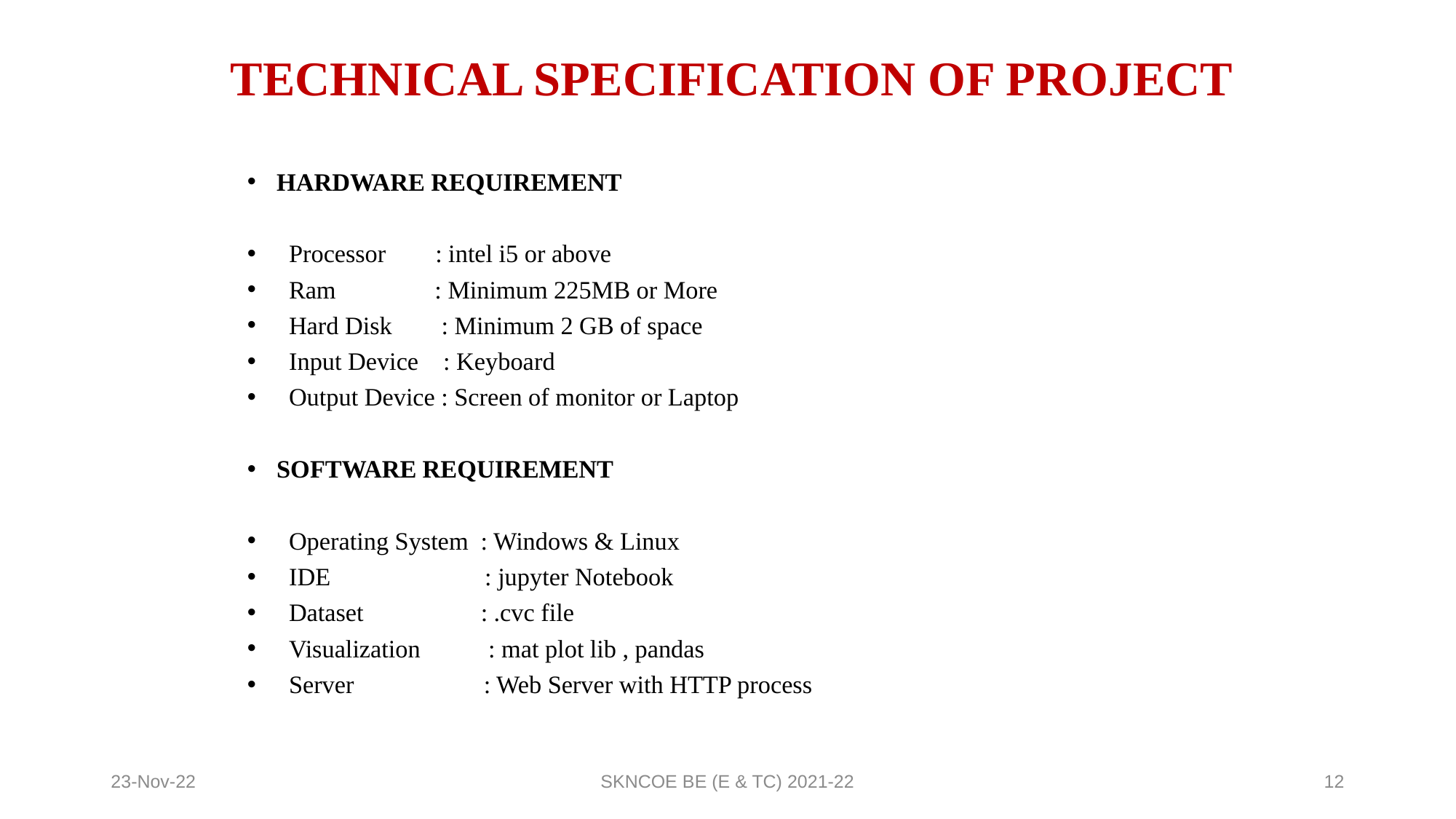

# TECHNICAL SPECIFICATION OF PROJECT
HARDWARE REQUIREMENT

  Processor        : intel i5 or above
  Ram                : Minimum 225MB or More
  Hard Disk        : Minimum 2 GB of space
  Input Device    : Keyboard
  Output Device : Screen of monitor or Laptop

SOFTWARE REQUIREMENT

  Operating System  : Windows & Linux
  IDE                         : jupyter Notebook
  Dataset                   : .cvc file
  Visualization           : mat plot lib , pandas
  Server                     : Web Server with HTTP process

23-Nov-22
SKNCOE BE (E & TC) 2021-22
12